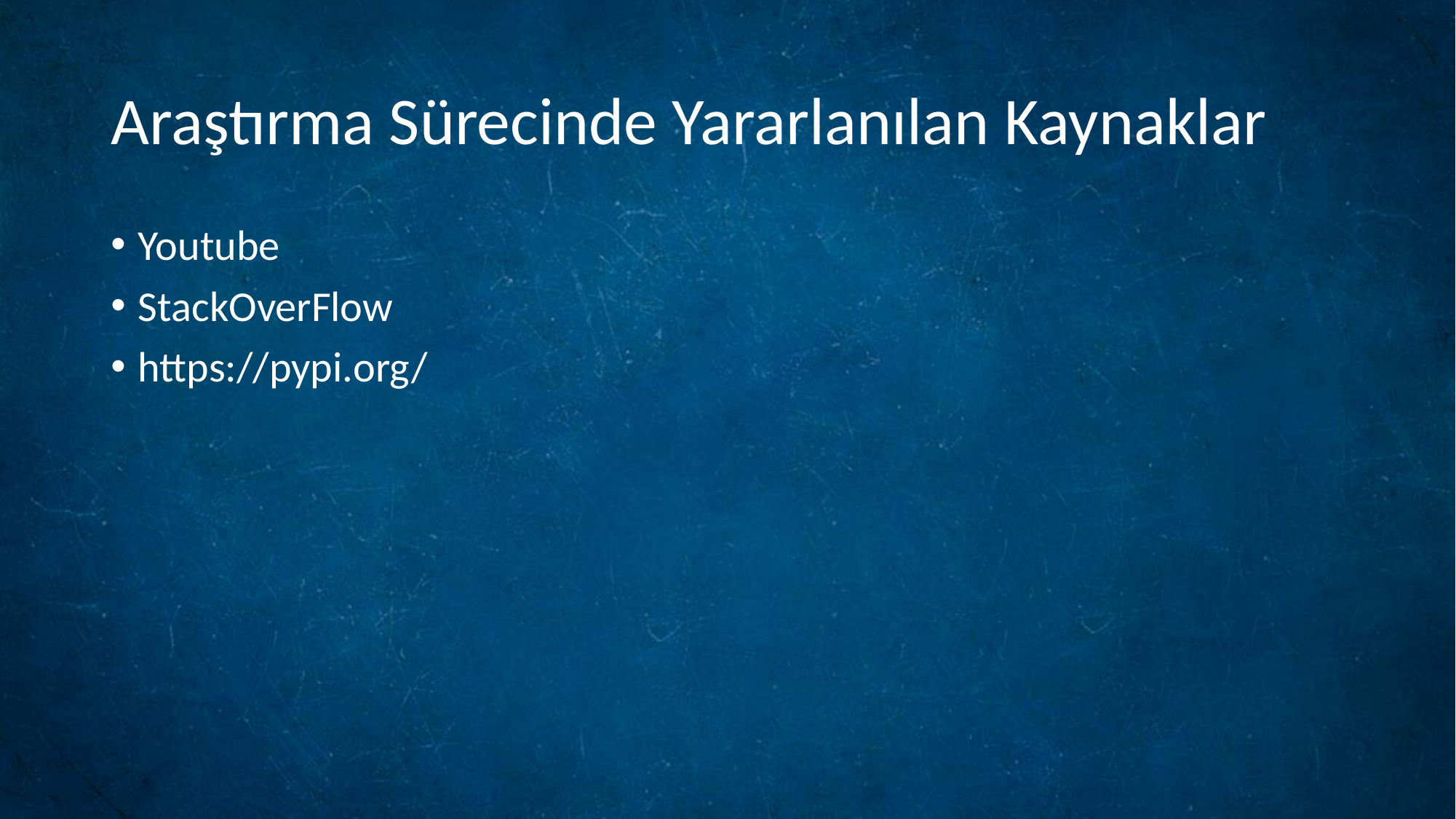

# Araştırma Sürecinde Yararlanılan Kaynaklar
Youtube
StackOverFlow
https://pypi.org/